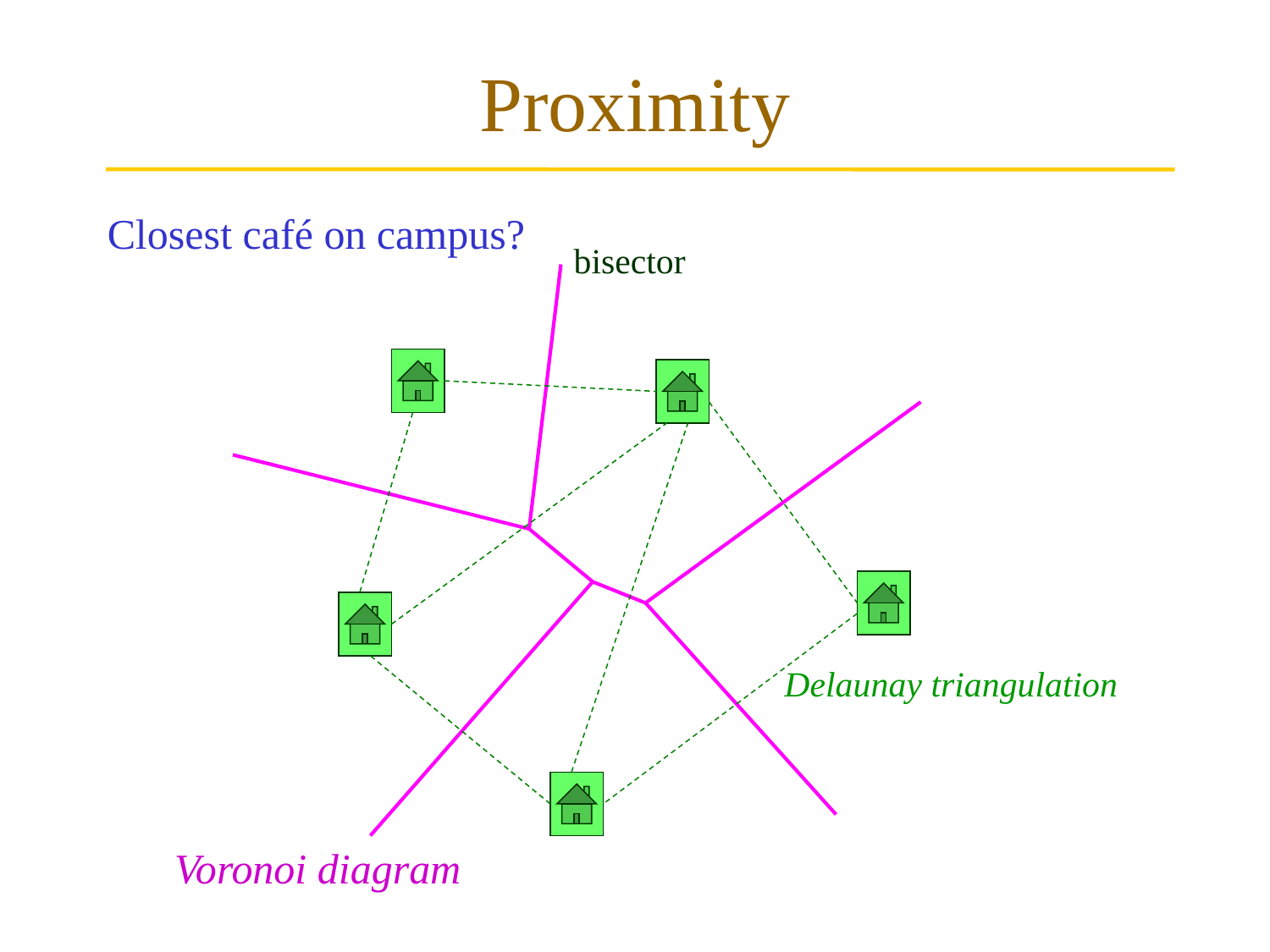

# Proximity

Closest café on campus?
bisector

Delaunay triangulation

Voronoi diagram